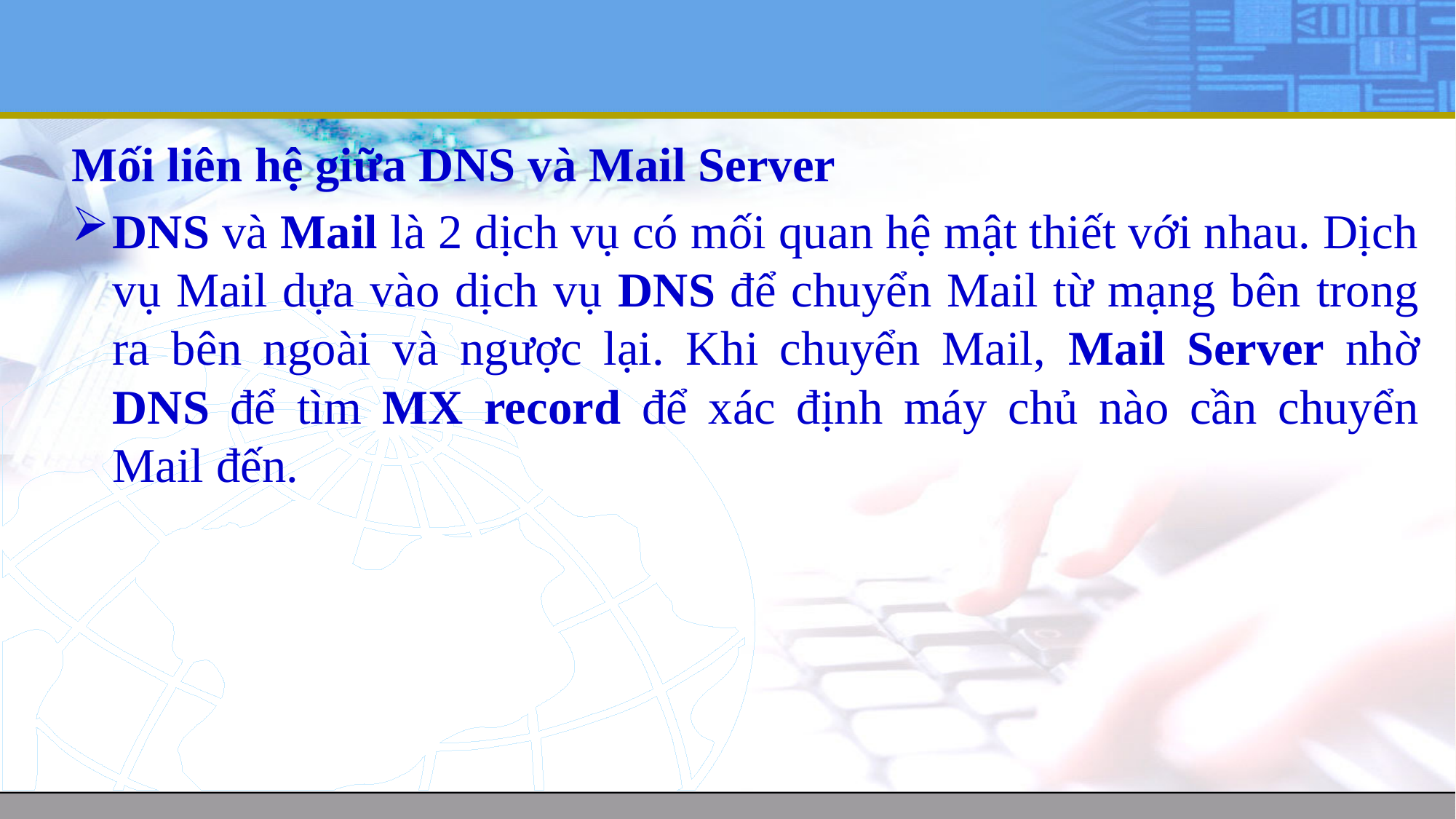

#
Mối liên hệ giữa DNS và Mail Server
DNS và Mail là 2 dịch vụ có mối quan hệ mật thiết với nhau. Dịch vụ Mail dựa vào dịch vụ DNS để chuyển Mail từ mạng bên trong ra bên ngoài và ngược lại. Khi chuyển Mail, Mail Server nhờ DNS để tìm MX record để xác định máy chủ nào cần chuyển Mail đến.